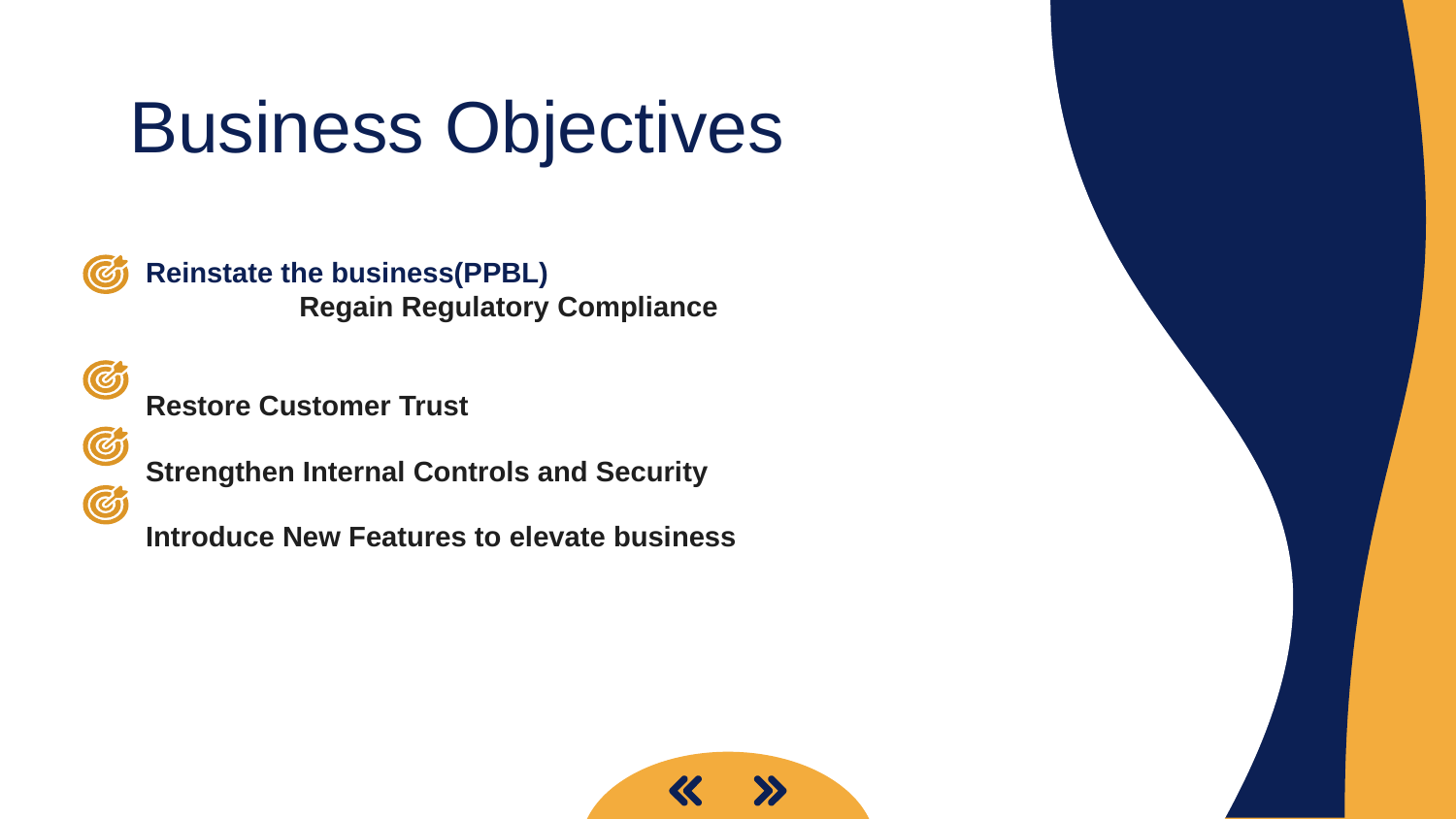

# Business Objectives
Reinstate the business(PPBL)
 Regain Regulatory Compliance

Restore Customer Trust
Strengthen Internal Controls and Security
Introduce New Features to elevate business